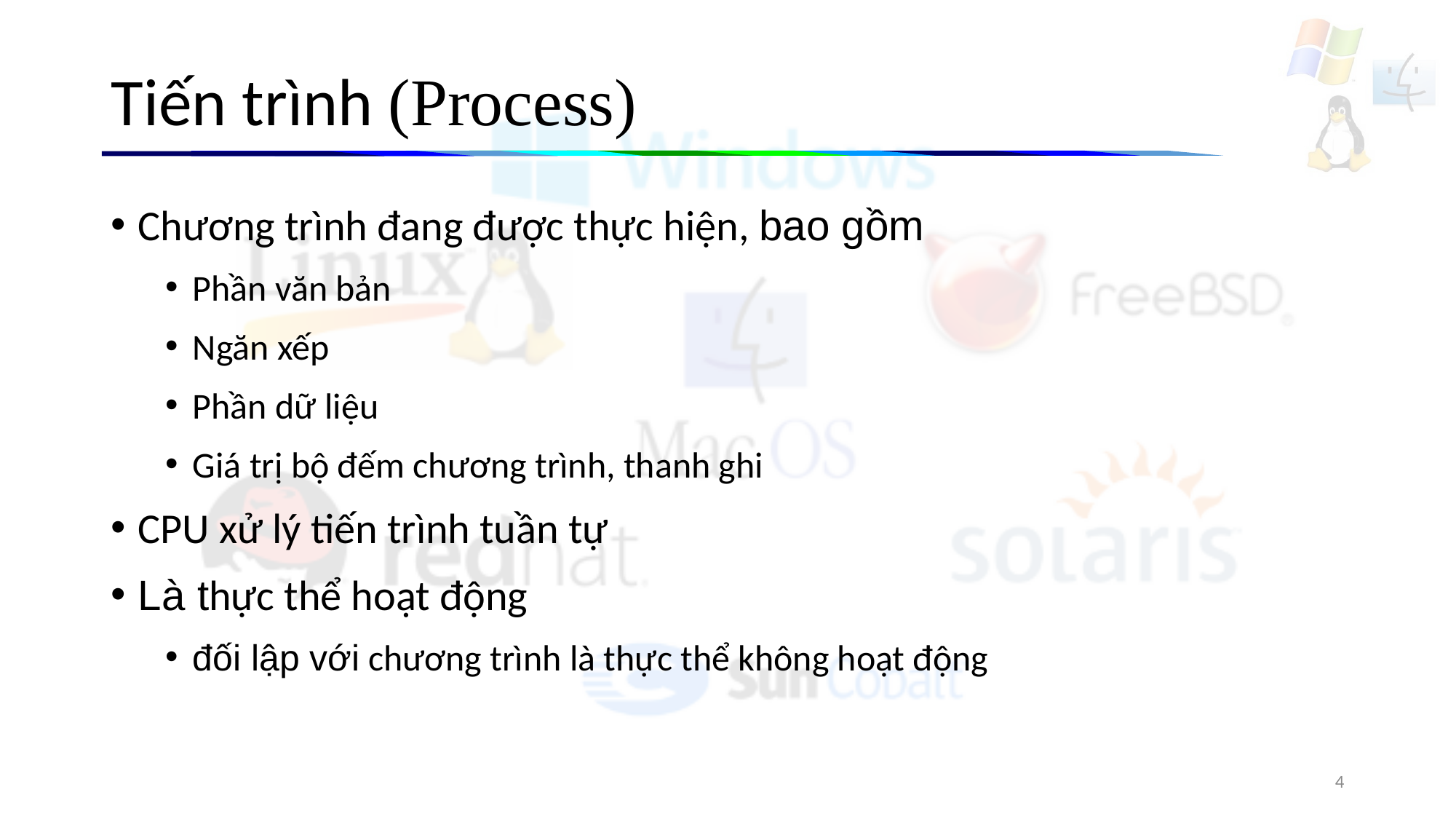

# Tiến trình (Process)
Chương trình đang được thực hiện, bao gồm
Phần văn bản
Ngăn xếp
Phần dữ liệu
Giá trị bộ đếm chương trình, thanh ghi
CPU xử lý tiến trình tuần tự
Là thực thể hoạt động
đối lập với chương trình là thực thể không hoạt động
4